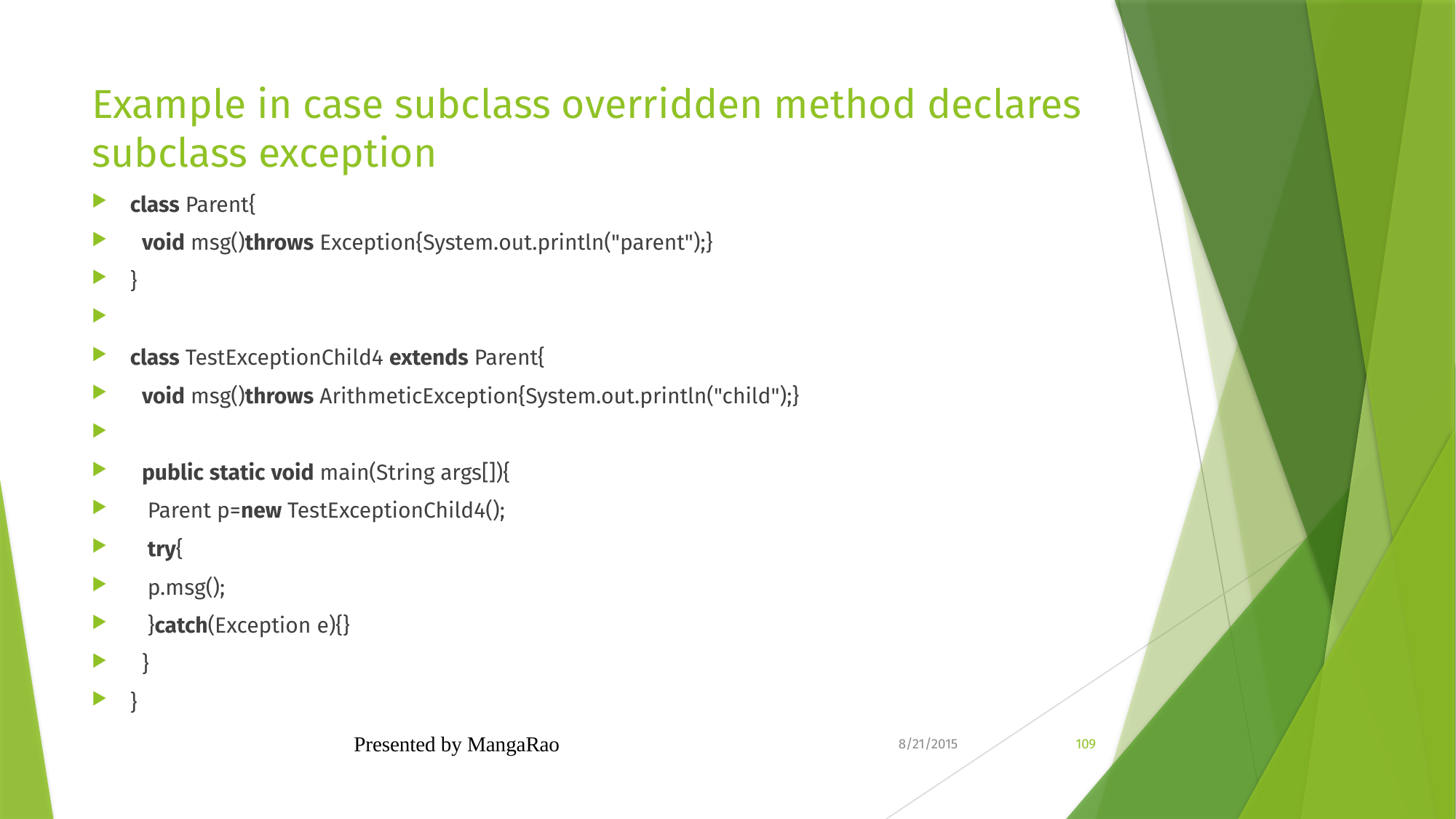

# Example in case subclass overridden method declares subclass exception
class Parent{
  void msg()throws Exception{System.out.println("parent");}
}

class TestExceptionChild4 extends Parent{
  void msg()throws ArithmeticException{System.out.println("child");}

  public static void main(String args[]){
   Parent p=new TestExceptionChild4();
   try{
   p.msg();
   }catch(Exception e){}
  }
}

Presented by MangaRao
8/21/2015
109